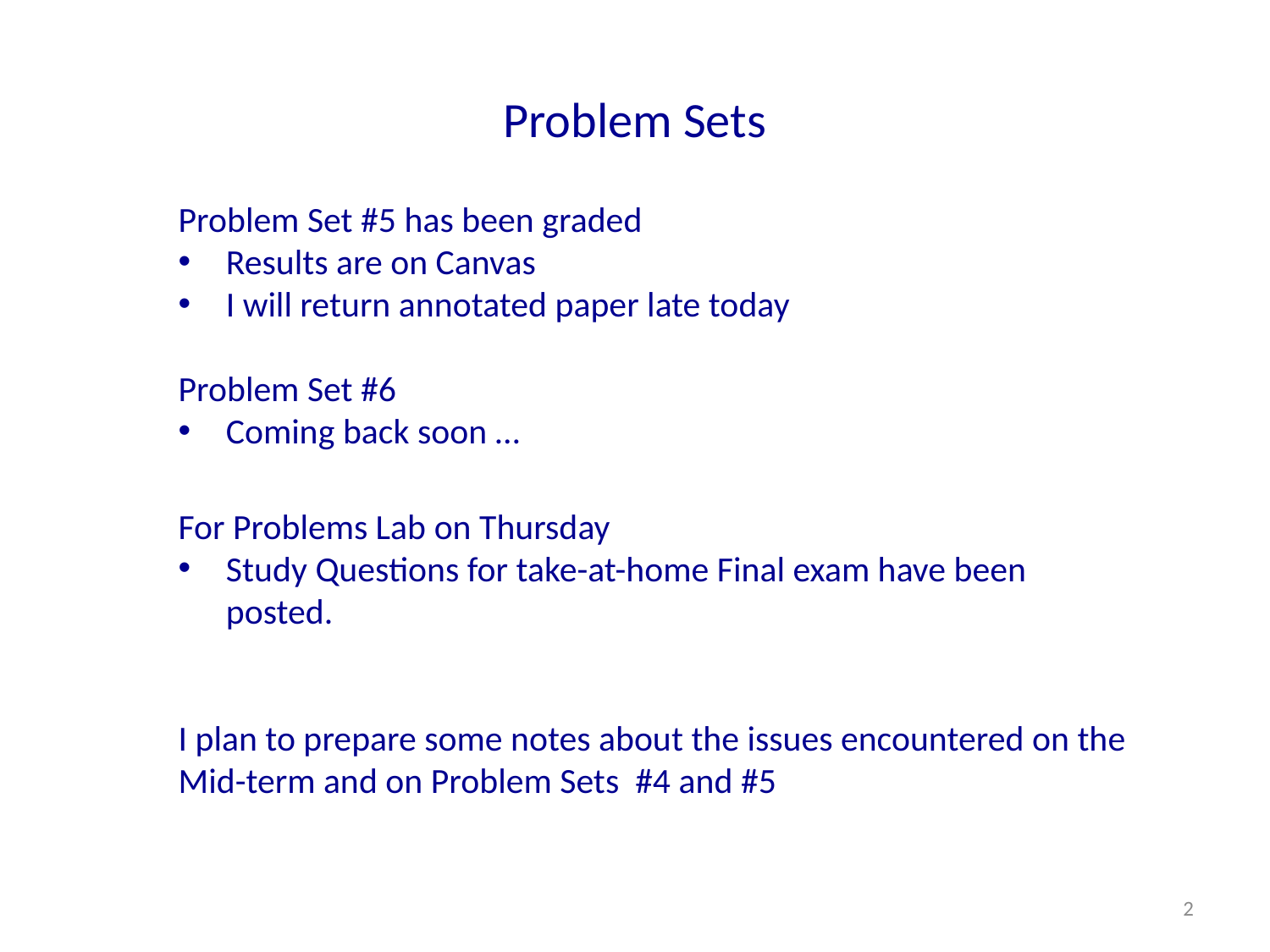

# Problem Sets
Problem Set #5 has been graded
Results are on Canvas
I will return annotated paper late today

Problem Set #6
Coming back soon …

For Problems Lab on Thursday
Study Questions for take-at-home Final exam have been posted.

I plan to prepare some notes about the issues encountered on the Mid-term and on Problem Sets  #4 and #5

2